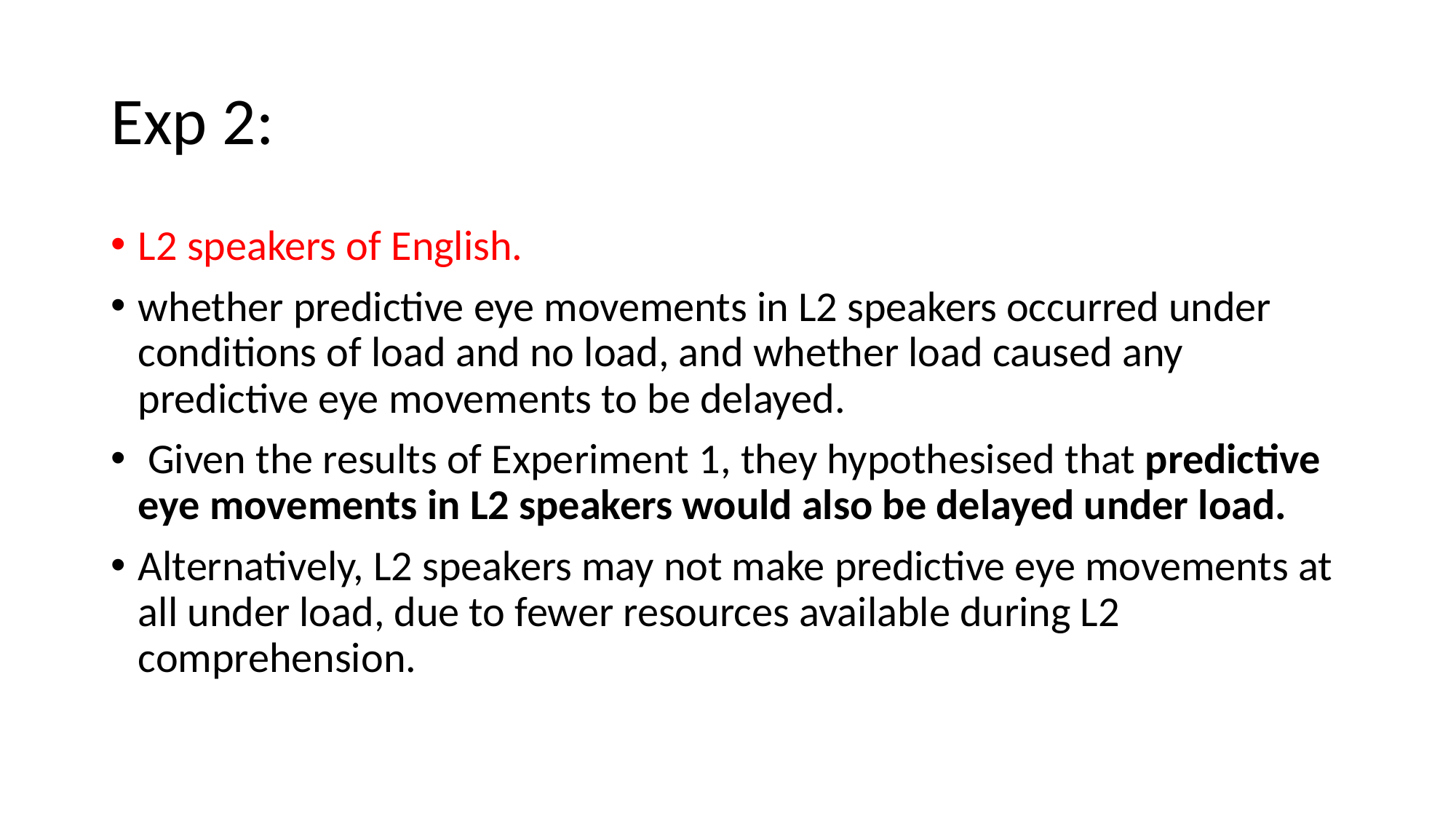

# Exp 2:
L2 speakers of English.
whether predictive eye movements in L2 speakers occurred under conditions of load and no load, and whether load caused any predictive eye movements to be delayed.
 Given the results of Experiment 1, they hypothesised that predictive eye movements in L2 speakers would also be delayed under load.
Alternatively, L2 speakers may not make predictive eye movements at all under load, due to fewer resources available during L2 comprehension.